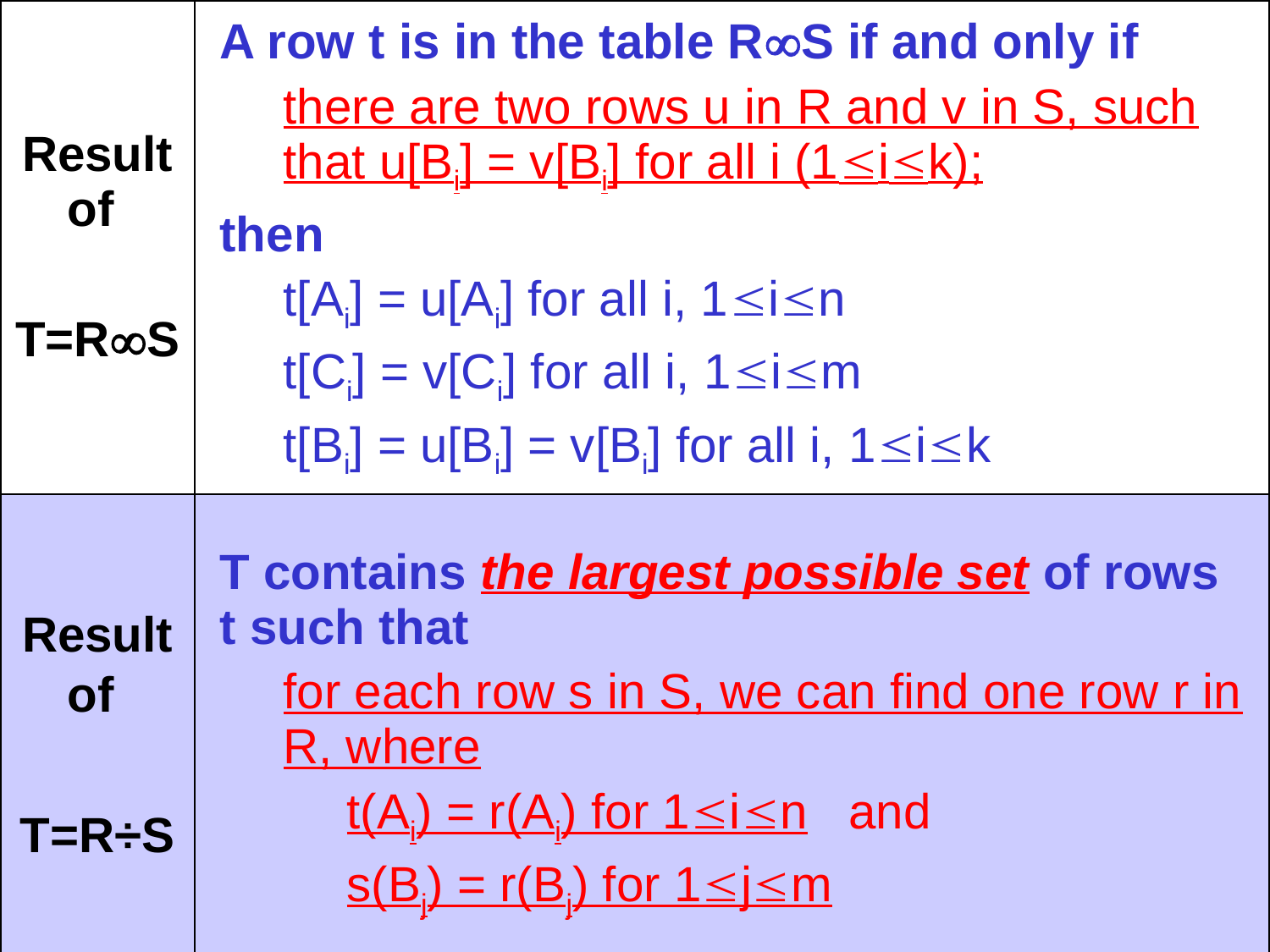

| Result of T=R∞S | A row t is in the table R∞S if and only if there are two rows u in R and v in S, such that u[Bi] = v[Bi] for all i (1≤i≤k); then t[Ai] = u[Ai] for all i, 1≤i≤n t[Ci] = v[Ci] for all i, 1≤i≤m t[Bi] = u[Bi] = v[Bi] for all i, 1≤i≤k |
| --- | --- |
| Result of T=R÷S | T contains the largest possible set of rows t such that for each row s in S, we can find one row r in R, where t(Ai) = r(Ai) for 1≤i≤n and s(Bj) = r(Bj) for 1≤j≤m |

125